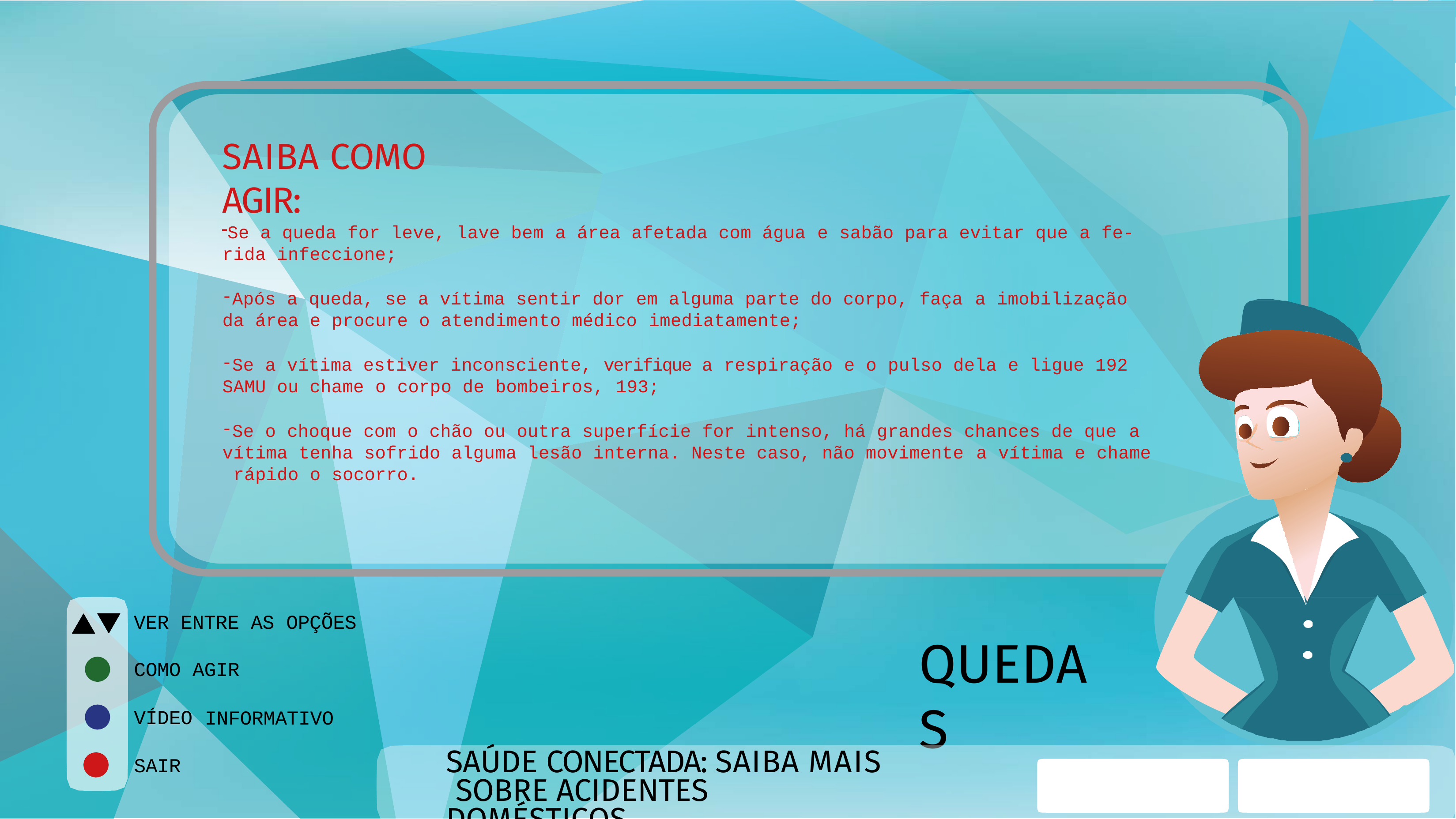

# SAIBA COMO AGIR:

Se a queda for leve, lave bem a área afetada com água e sabão para evitar que a fe-  rida infeccione;

Após a queda, se a vítima sentir dor em alguma parte do corpo, faça a imobilização  da área e procure o atendimento médico imediatamente;

Se a vítima estiver inconsciente, verifique a respiração e o pulso dela e ligue 192  SAMU ou chame o corpo de bombeiros, 193;

Se o choque com o chão ou outra superfície for intenso, há grandes chances de que a  vítima tenha sofrido alguma lesão interna. Neste caso, não movimente a vítima e chame  rápido o socorro.

VER ENTRE AS OPÇÕES

QUEDAS

COMO AGIR

VÍDEO
INFORMATIVO

SAÚDE CONECTADA: SAIBA MAIS  SOBRE ACIDENTES DOMÉSTICOS

SAIR